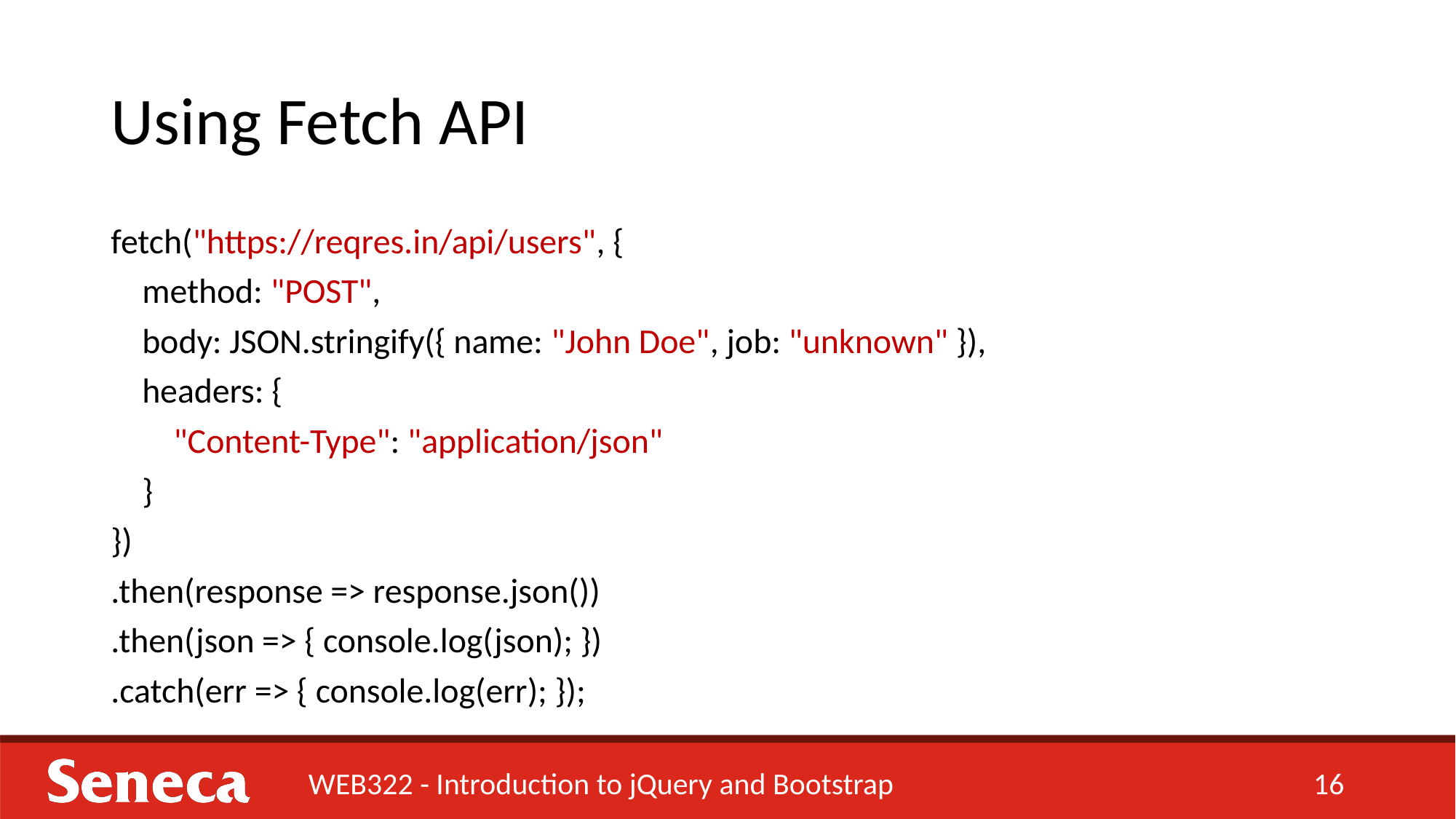

# Using Fetch API
fetch("https://reqres.in/api/users", {
    method: "POST",
    body: JSON.stringify({ name: "John Doe", job: "unknown" }),
    headers: {
        "Content-Type": "application/json"
    }
})
.then(response => response.json())
.then(json => { console.log(json); })
.catch(err => { console.log(err); });
WEB322 - Introduction to jQuery and Bootstrap
16